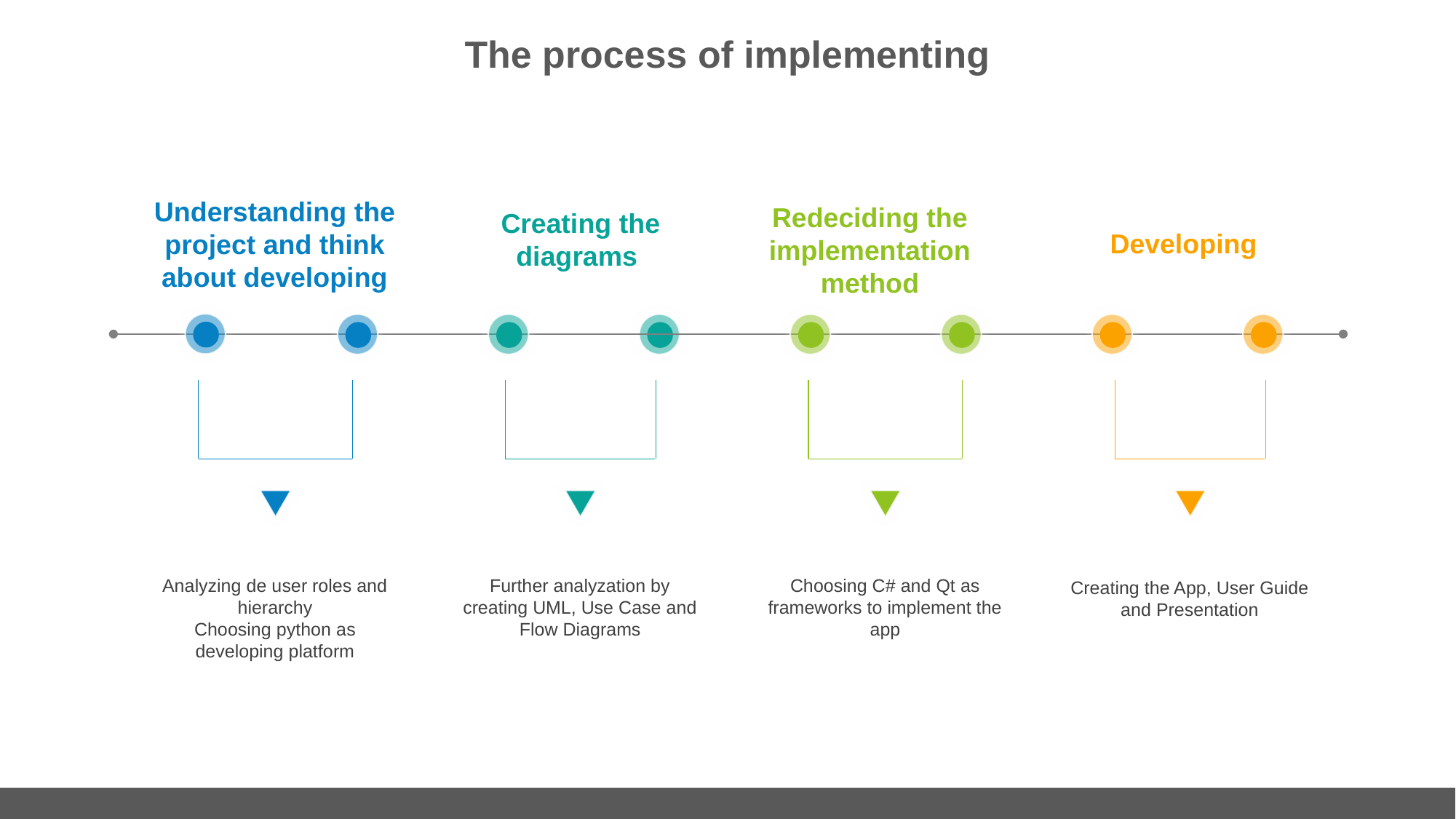

# The process of implementing

Understanding the project and think about developing
Redeciding the implementation method
Creating the diagrams
Developing

Analyzing de user roles and hierarchy
Choosing python as developing platform

Further analyzation by creating UML, Use Case and Flow Diagrams

Choosing C# and Qt as frameworks to implement the app

Creating the App, User Guide and Presentation